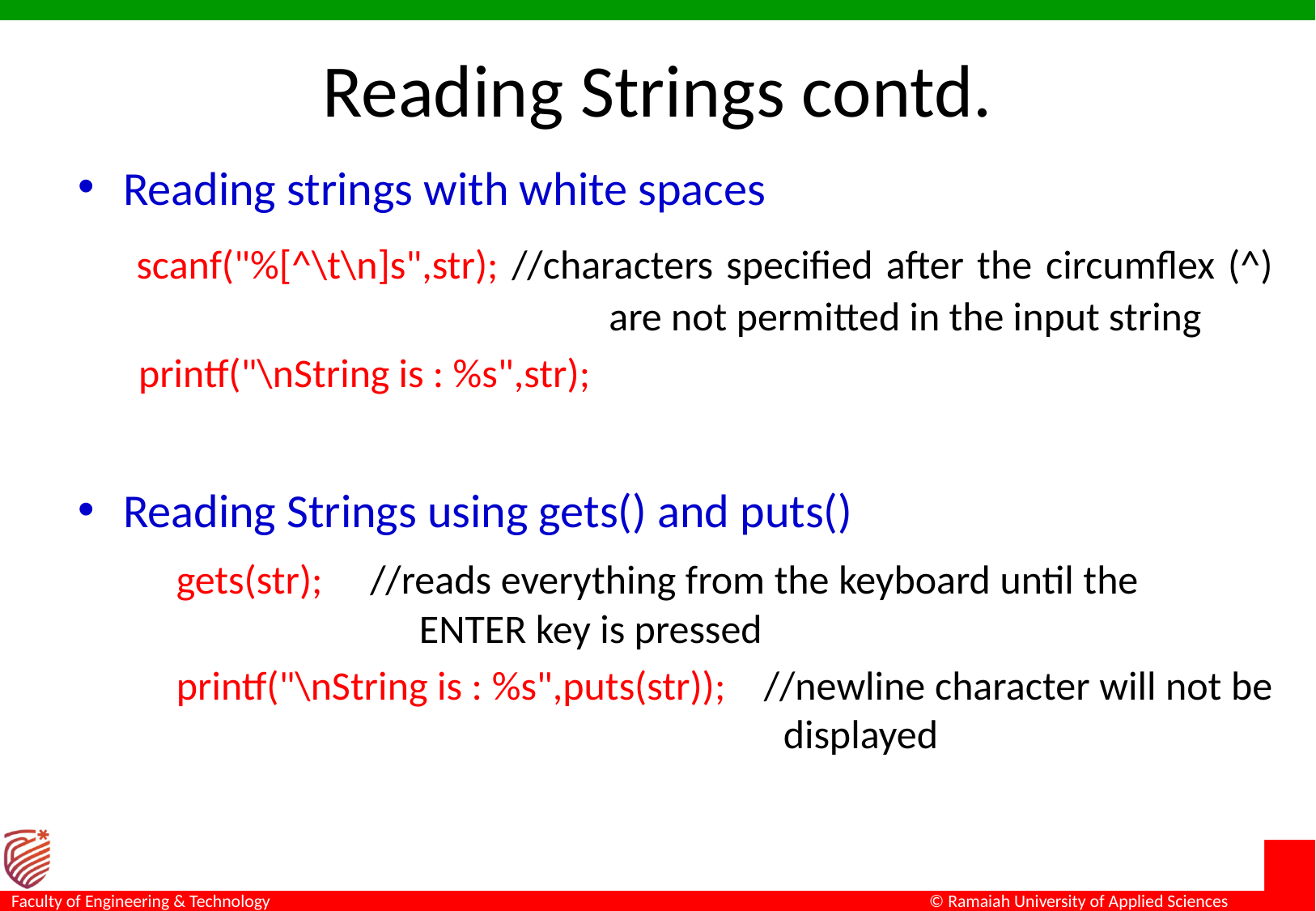

# Reading Strings contd.
Reading strings with white spaces
	 scanf("%[^\t\n]s",str); //characters specified after the circumflex (^) 				are not permitted in the input string
printf("\nString is : %s",str);

Reading Strings using gets() and puts()
	gets(str);     //reads everything from the keyboard until the 				ENTER key is pressed
    printf("\nString is : %s",puts(str));    //newline character will not be 					displayed